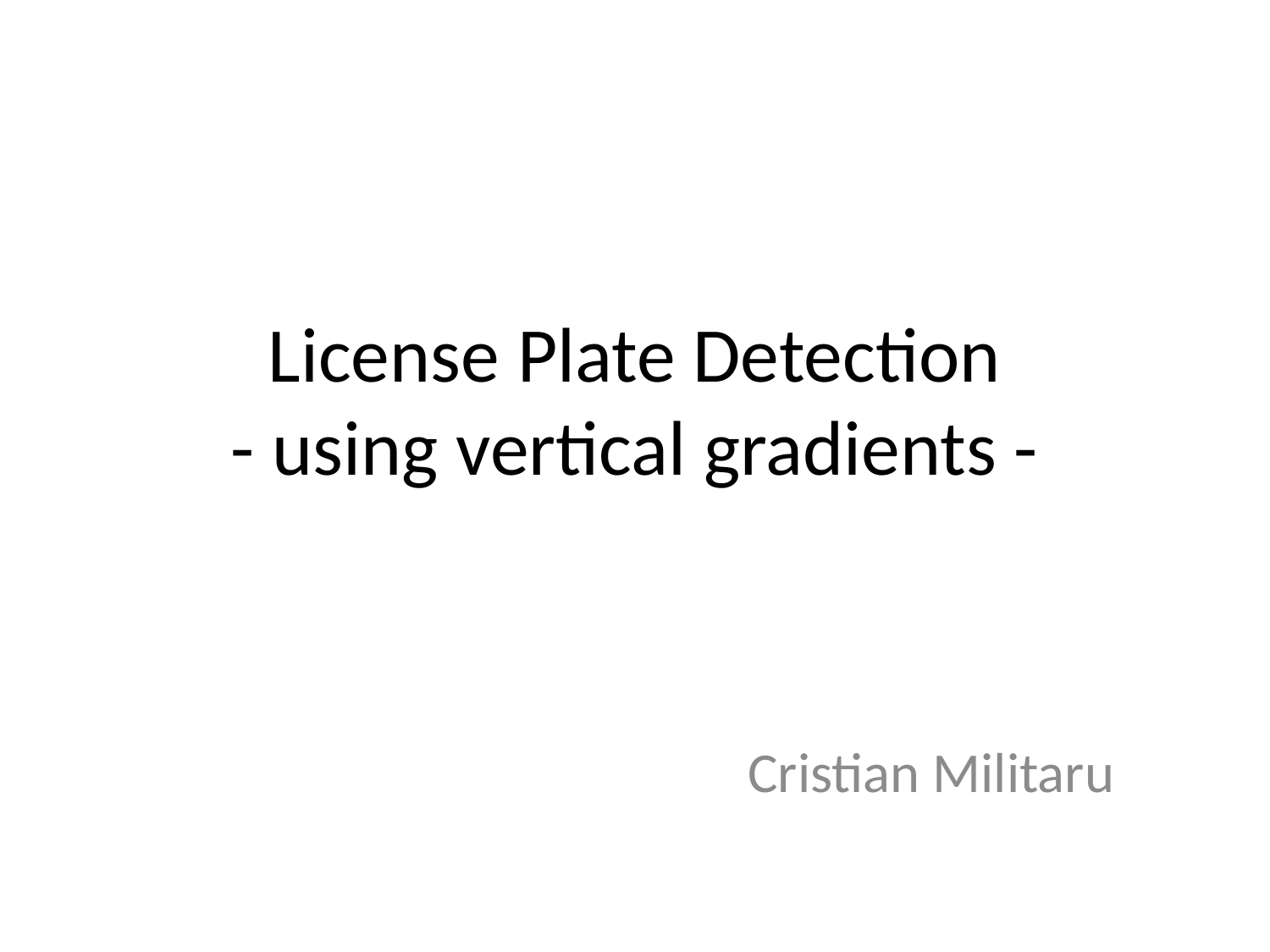

# License Plate Detection - using vertical gradients -
Cristian Militaru